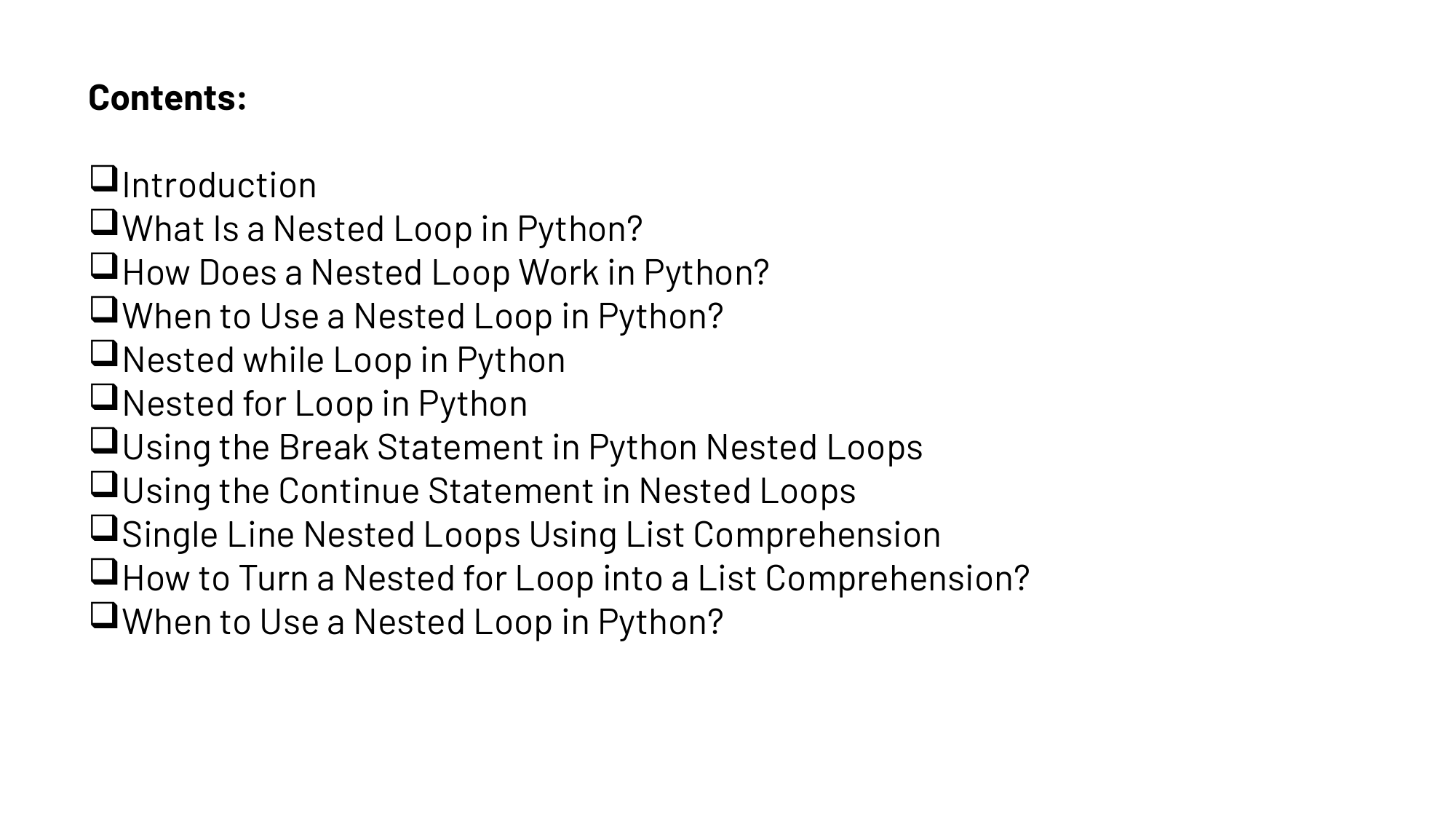

Contents:

Introduction
What Is a Nested Loop in Python?
How Does a Nested Loop Work in Python?
When to Use a Nested Loop in Python?
Nested while Loop in Python
Nested for Loop in Python
Using the Break Statement in Python Nested Loops
Using the Continue Statement in Nested Loops
Single Line Nested Loops Using List Comprehension
How to Turn a Nested for Loop into a List Comprehension?
When to Use a Nested Loop in Python?